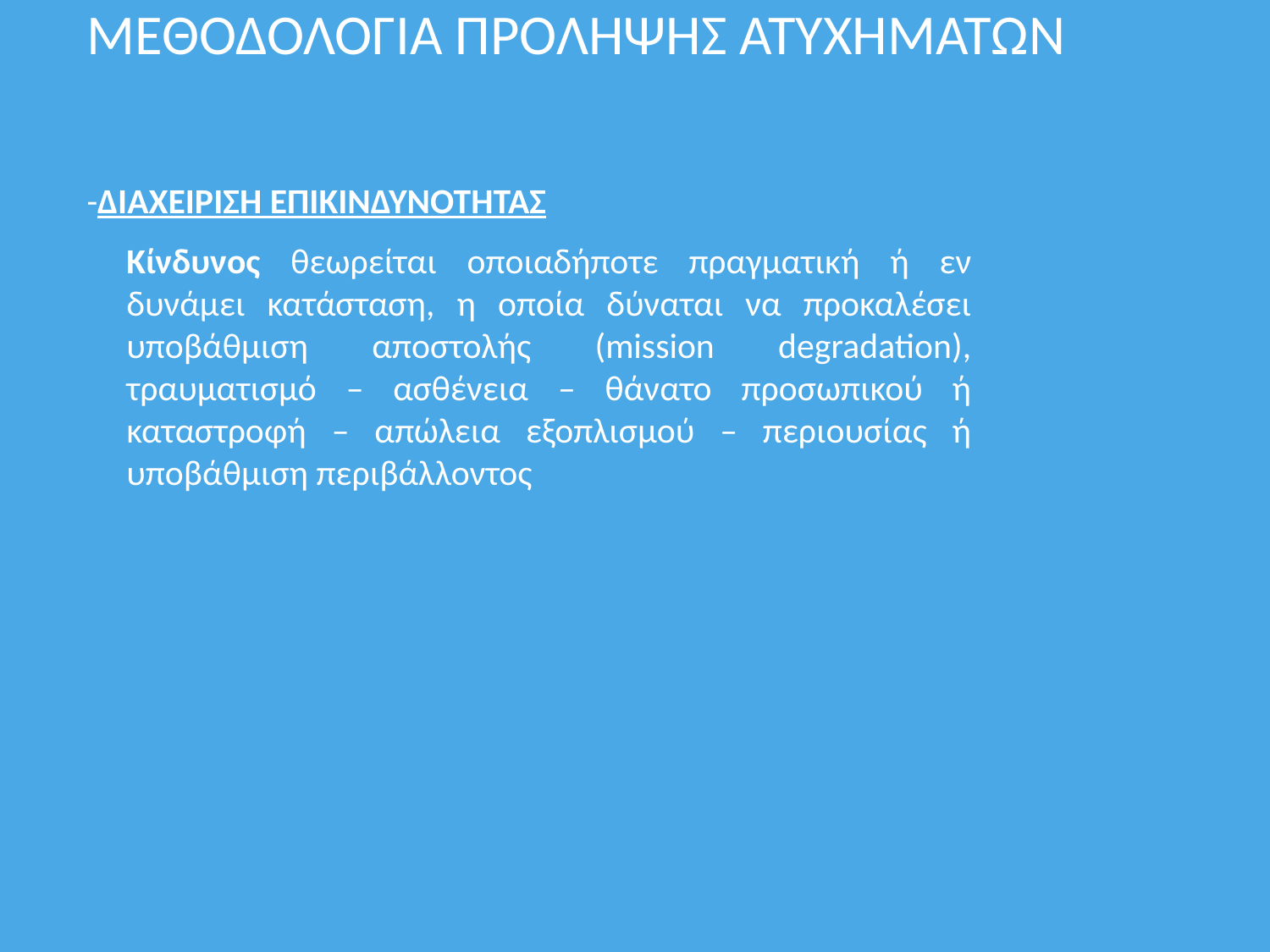

ΜΕΘΟΔΟΛΟΓΙΑ ΠΡΟΛΗΨΗΣ ΑΤΥΧΗΜΑΤΩΝ
-ΔΙΑΧΕΙΡΙΣΗ ΕΠΙΚΙΝΔΥΝΟΤΗΤΑΣ
	Κίνδυνος θεωρείται οποιαδήποτε πραγματική ή εν δυνάμει κατάσταση, η οποία δύναται να προκαλέσει υποβάθμιση αποστολής (mission degradation), τραυματισμό – ασθένεια – θάνατο προσωπικού ή καταστροφή – απώλεια εξοπλισμού – περιουσίας ή υποβάθμιση περιβάλλοντος